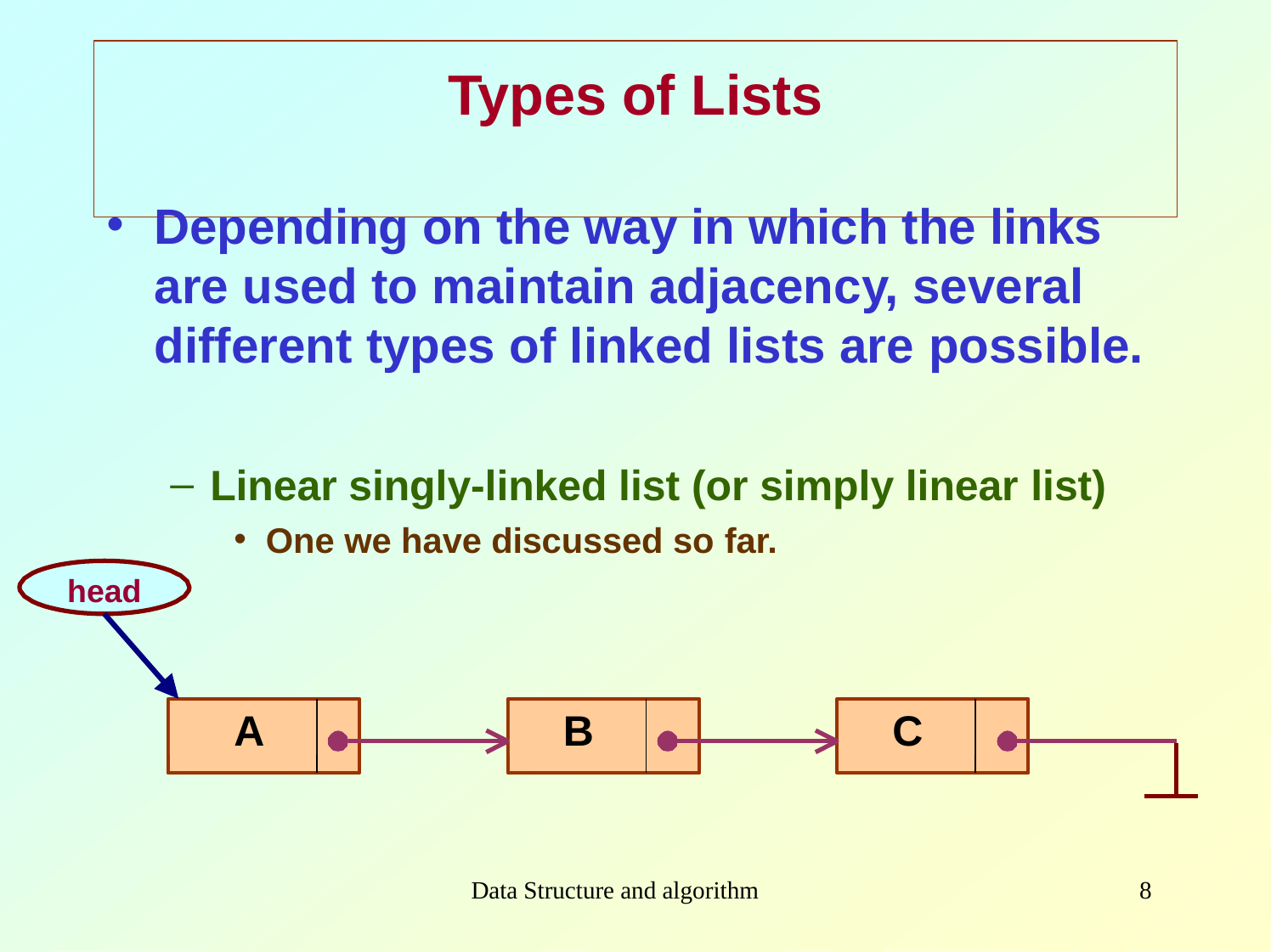

# Types of Lists
Depending on the way in which the links  are used to maintain adjacency, several  different types of linked lists are possible.

Linear singly-linked list (or simply linear list)
One we have discussed so far.
head

A
B
C
Data Structure and algorithm
8